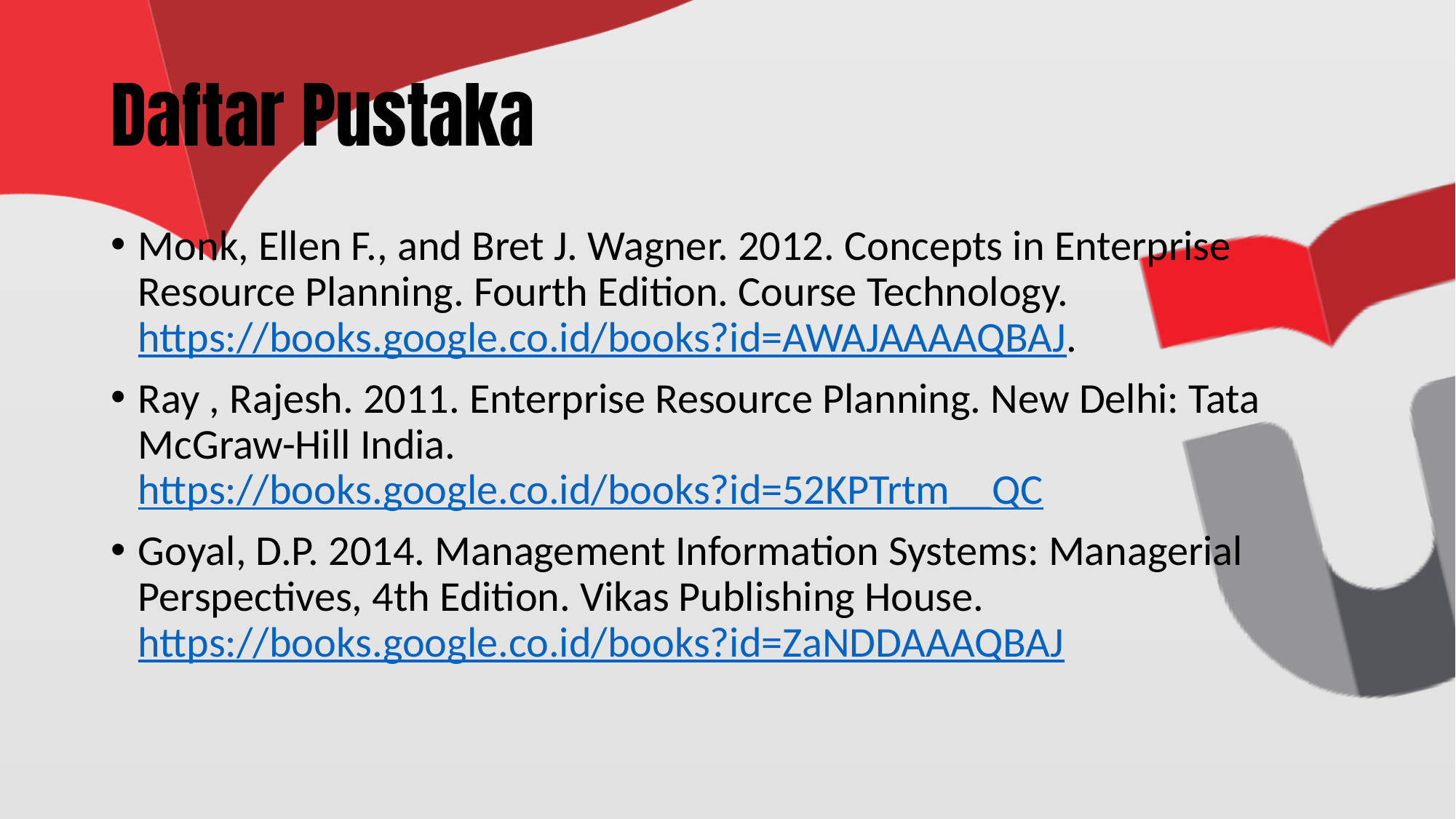

# Daftar Pustaka
Monk, Ellen F., and Bret J. Wagner. 2012. Concepts in Enterprise Resource Planning. Fourth Edition. Course Technology. https://books.google.co.id/books?id=AWAJAAAAQBAJ.
Ray , Rajesh. 2011. Enterprise Resource Planning. New Delhi: Tata McGraw-Hill India. https://books.google.co.id/books?id=52KPTrtm__QC
Goyal, D.P. 2014. Management Information Systems: Managerial Perspectives, 4th Edition. Vikas Publishing House. https://books.google.co.id/books?id=ZaNDDAAAQBAJ